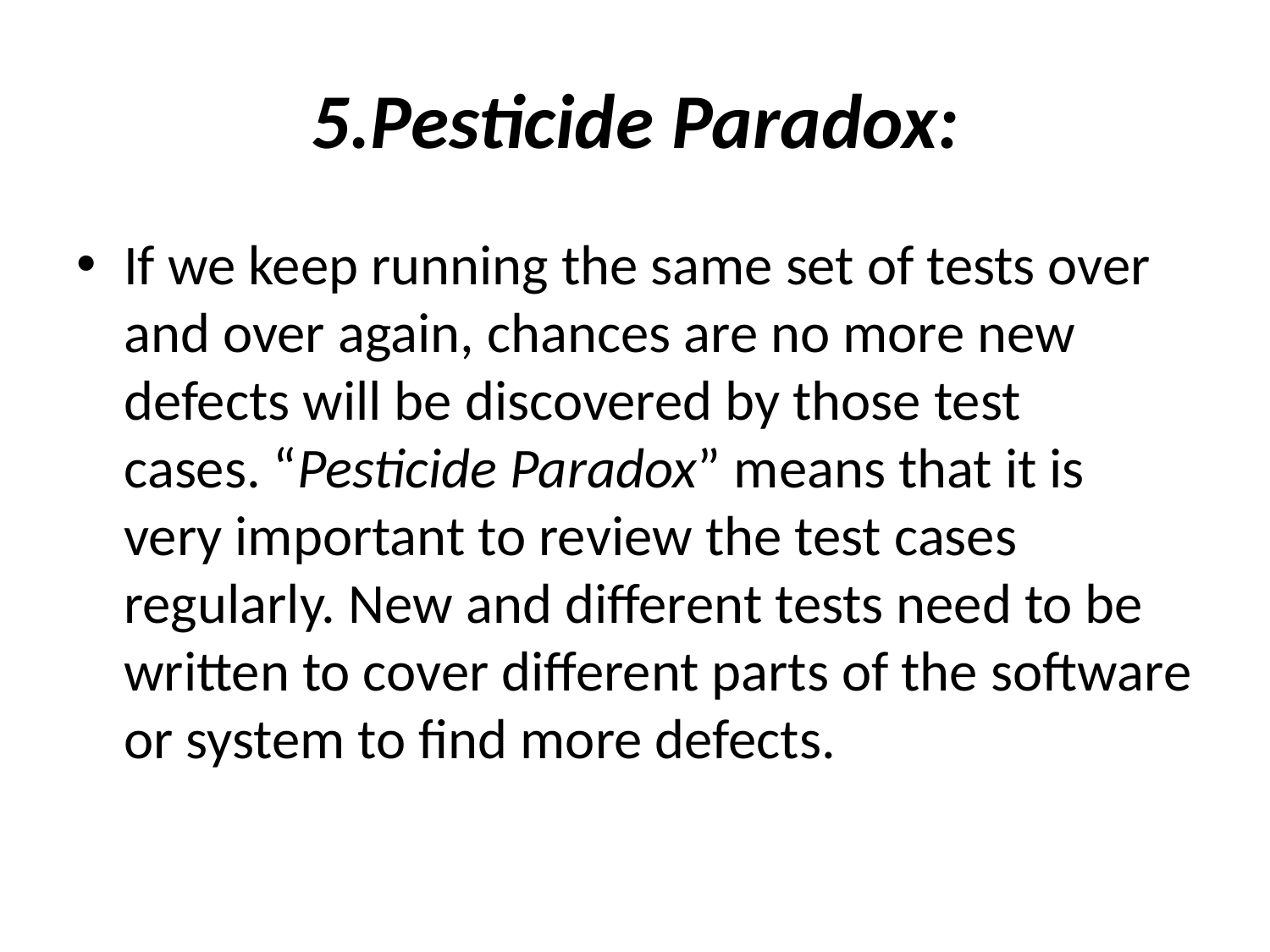

# 5.Pesticide Paradox:
If we keep running the same set of tests over and over again, chances are no more new defects will be discovered by those test cases. “Pesticide Paradox” means that it is very important to review the test cases regularly. New and different tests need to be written to cover different parts of the software or system to find more defects.